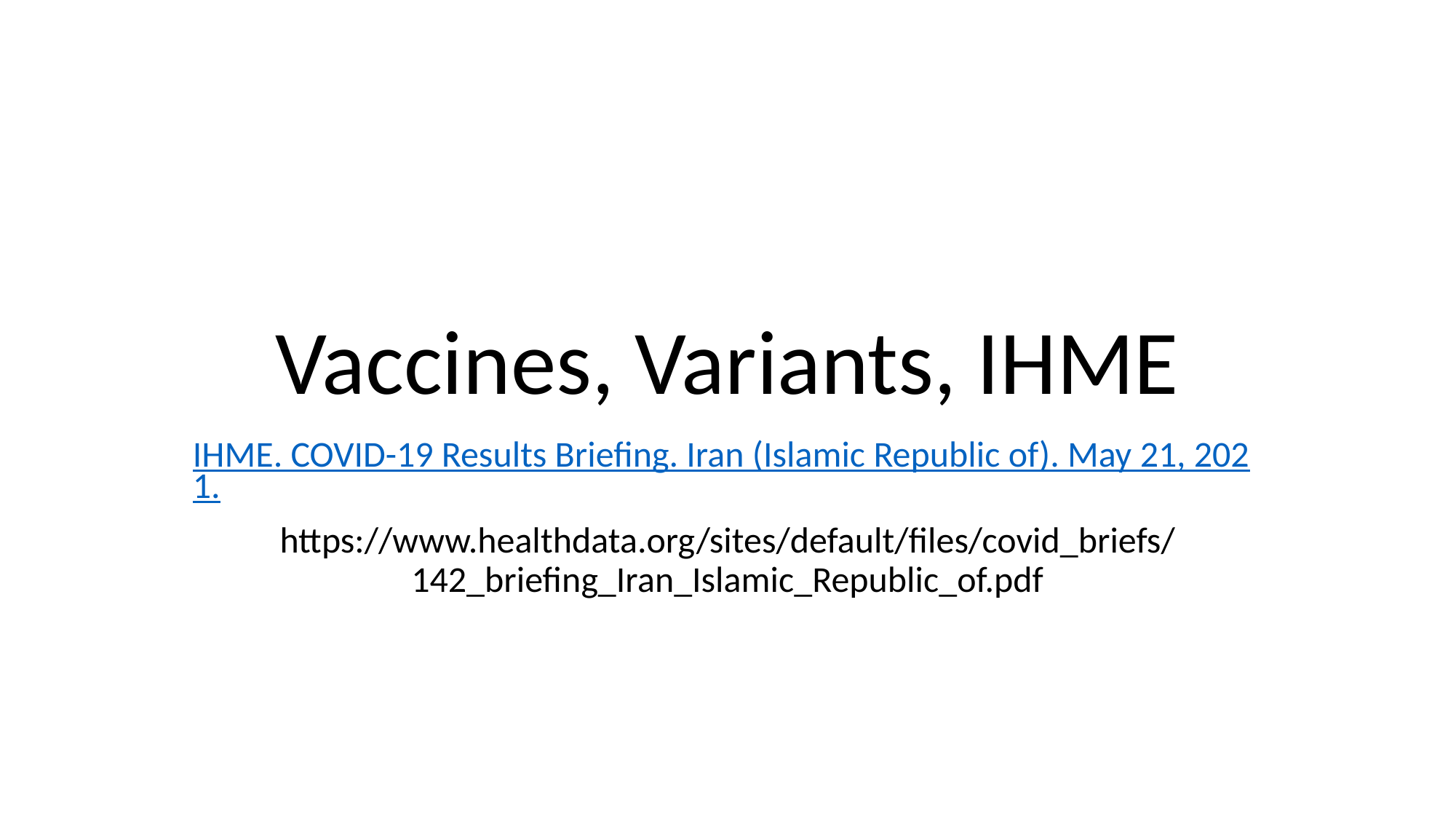

# Vaccines, Variants, IHME
IHME. COVID-19 Results Briefing. Iran (Islamic Republic of). May 21, 2021.
https://www.healthdata.org/sites/default/files/covid_briefs/142_briefing_Iran_Islamic_Republic_of.pdf